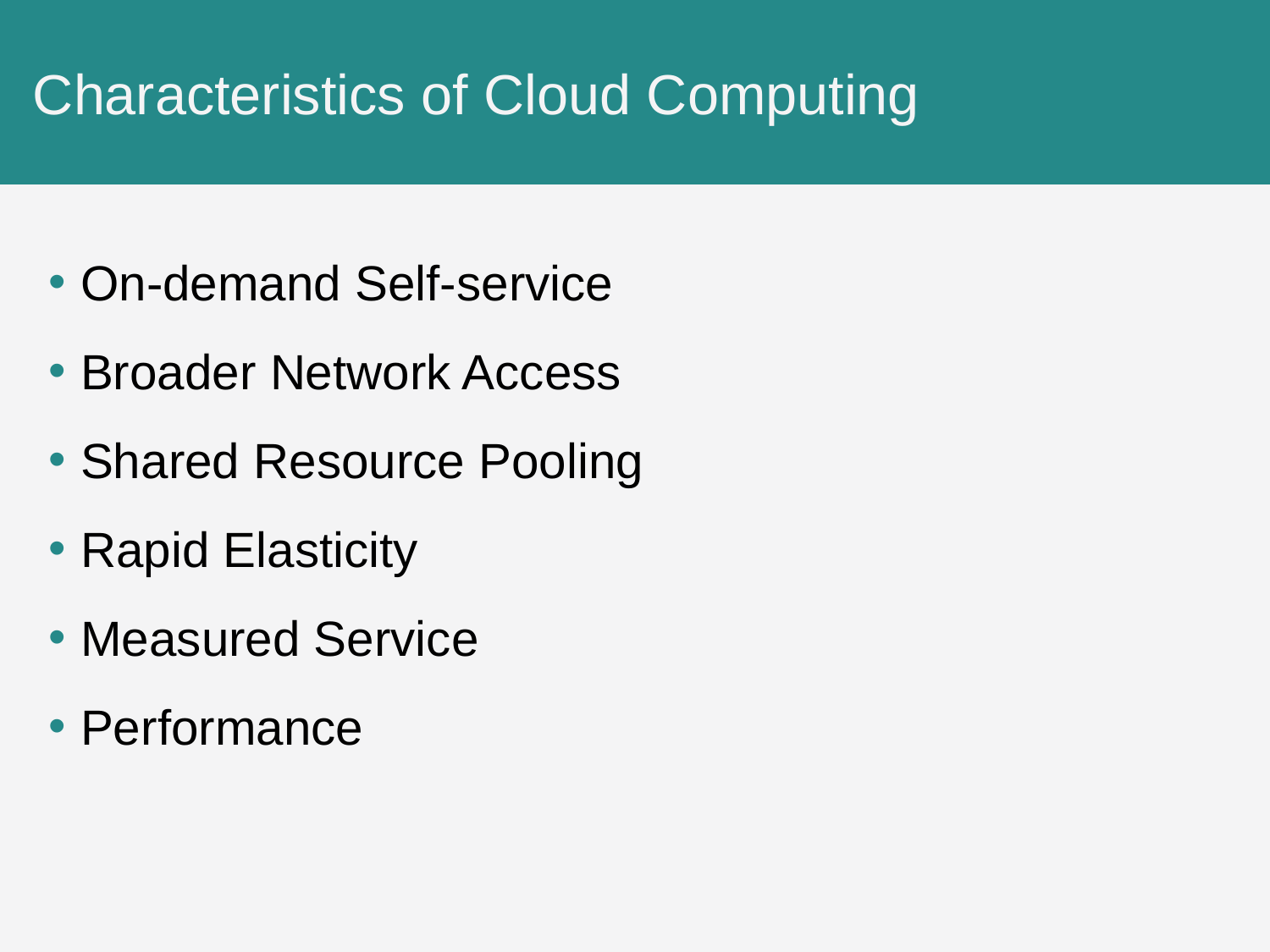

# Characteristics of Cloud Computing
On-demand Self-service
Broader Network Access
Shared Resource Pooling
Rapid Elasticity
Measured Service
Performance